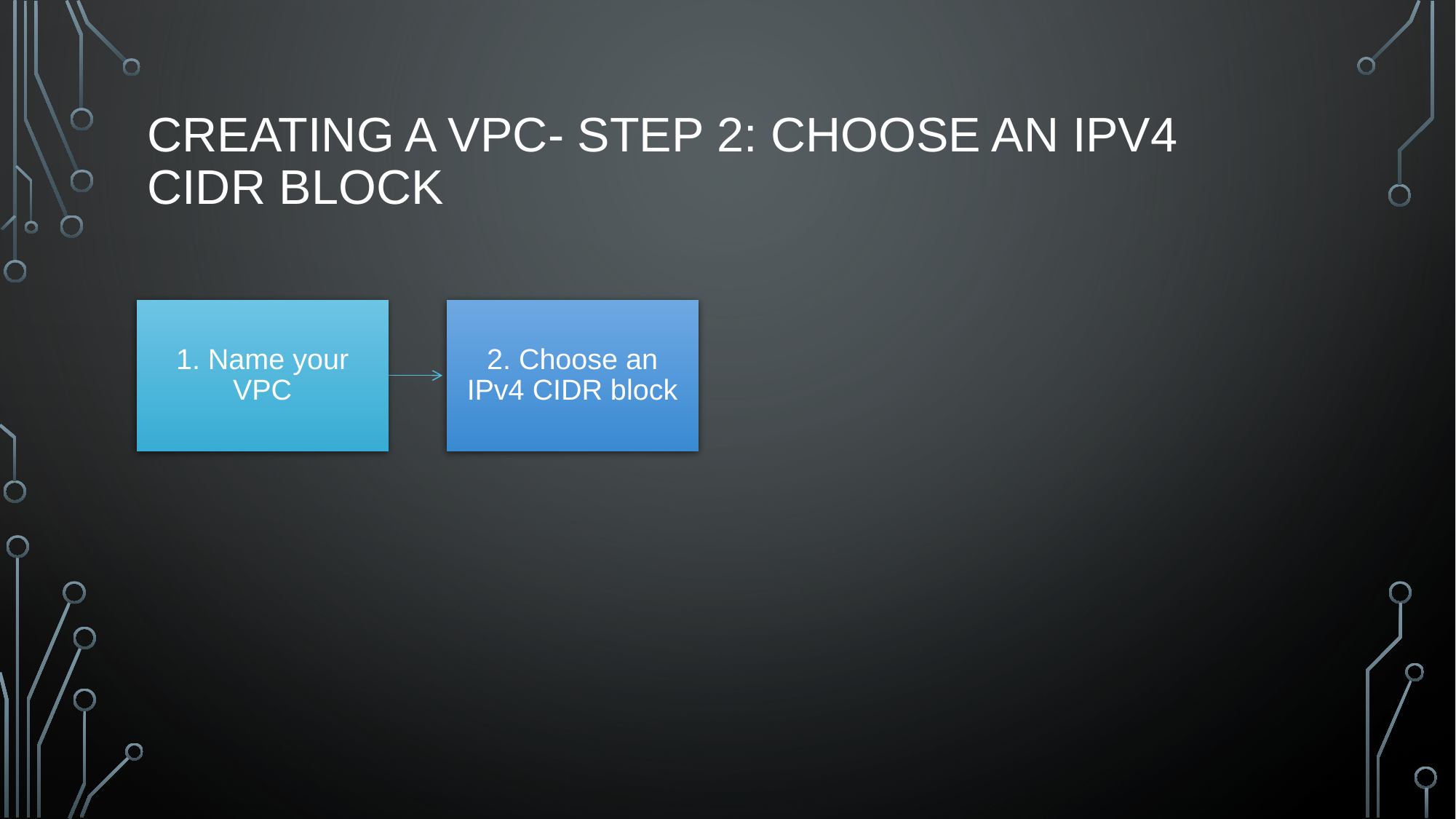

# Creating a VPC- Step 2: Choose an IPv4 CIDR Block
1. Name your VPC
2. Choose an IPv4 CIDR block